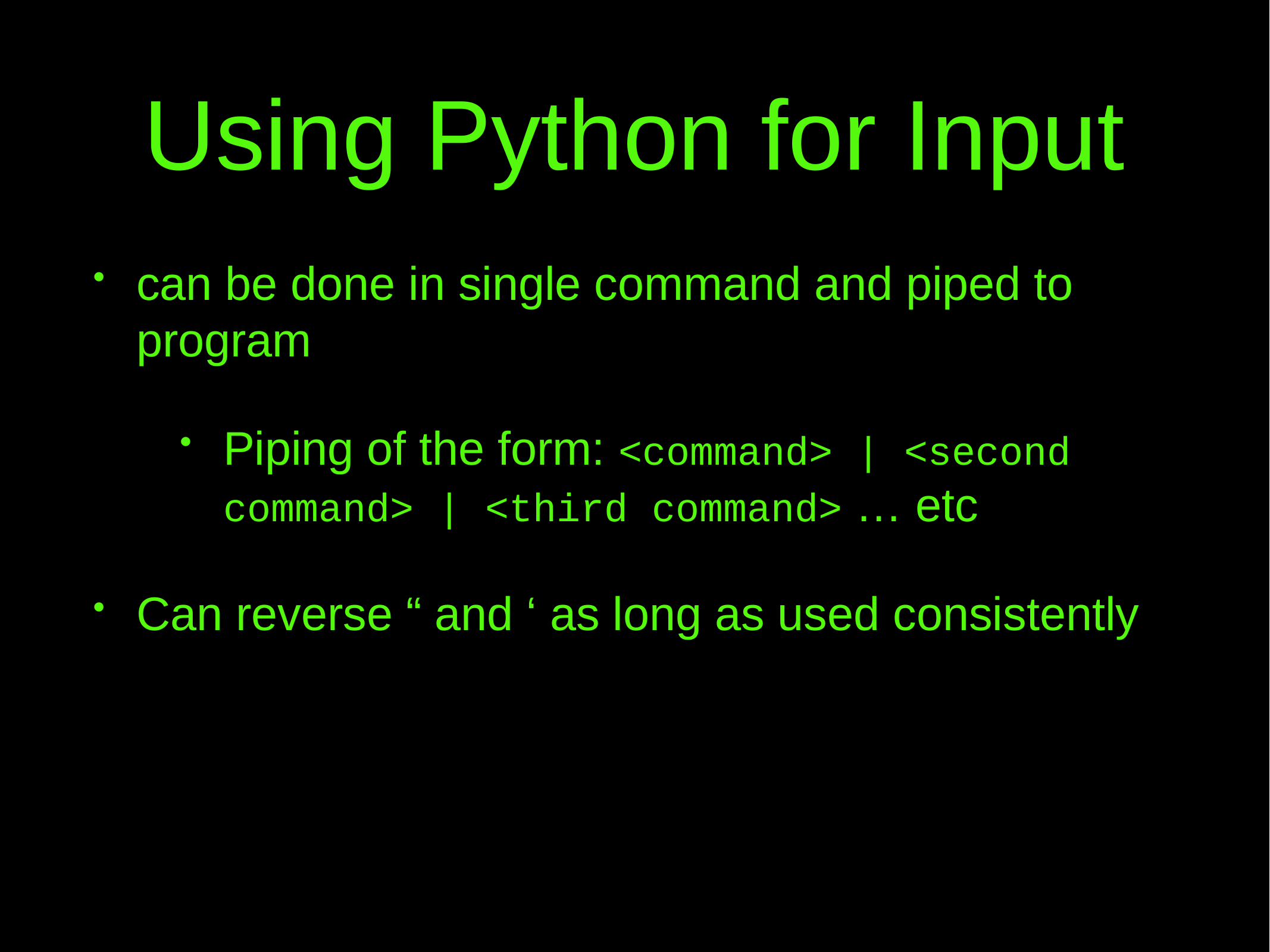

# Using Python for Input
can be done in single command and piped to program
Piping of the form: <command> | <second command> | <third command> … etc
Can reverse “ and ‘ as long as used consistently